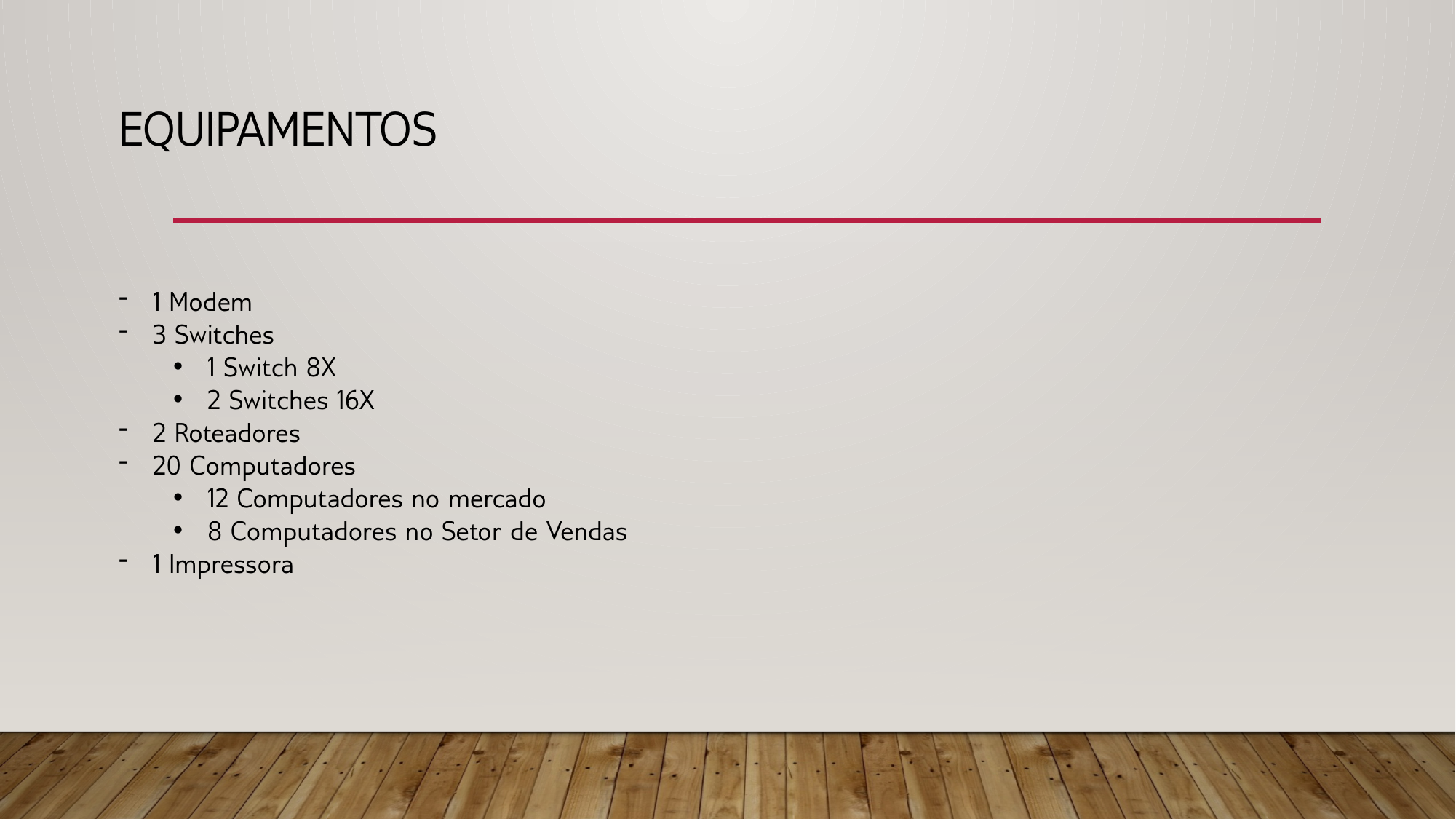

# Equipamentos
1 Modem
3 Switches
1 Switch 8X
2 Switches 16X
2 Roteadores
20 Computadores
12 Computadores no mercado
8 Computadores no Setor de Vendas
1 Impressora